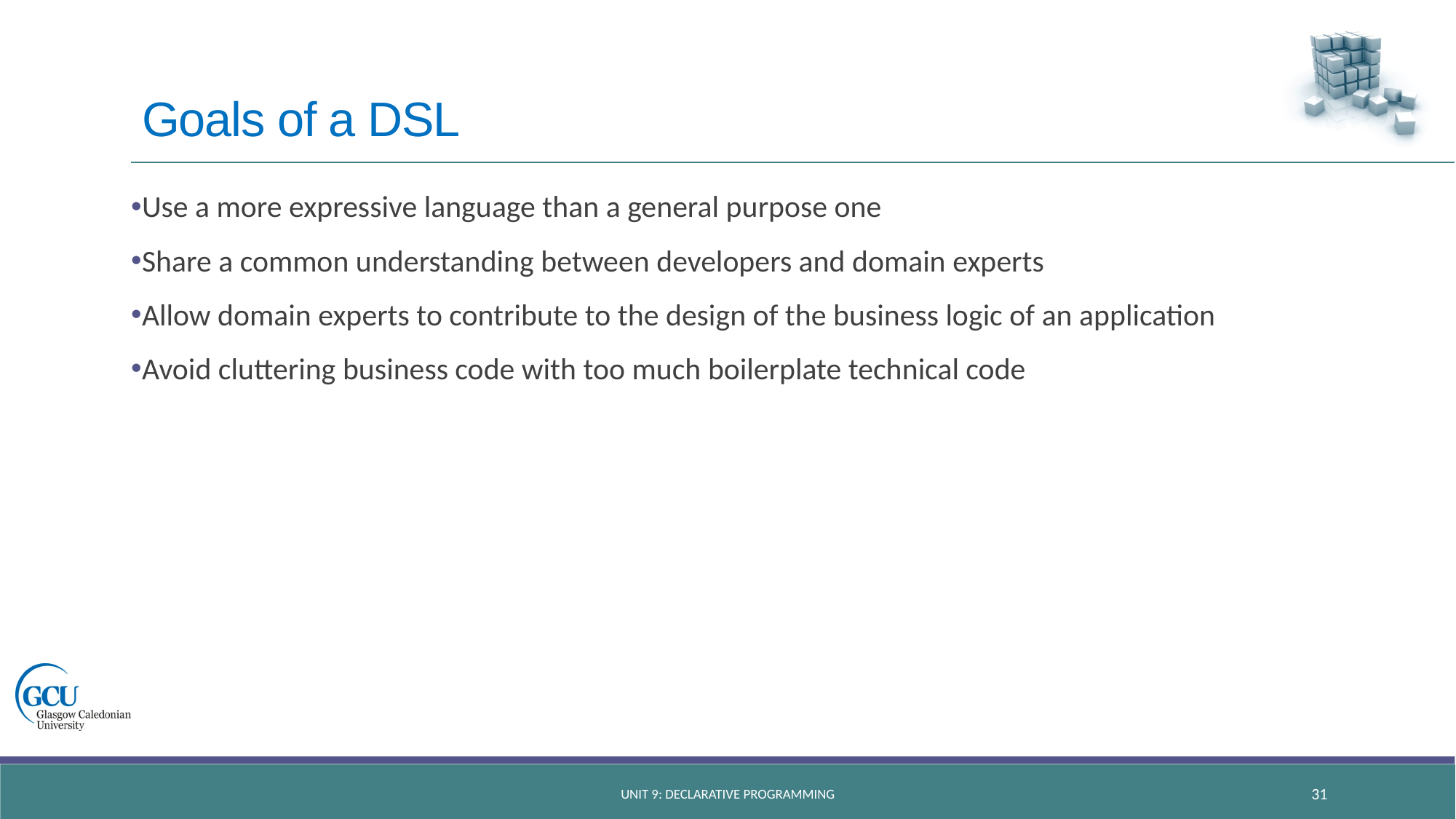

# Goals of a DSL
Use a more expressive language than a general purpose one
Share a common understanding between developers and domain experts
Allow domain experts to contribute to the design of the business logic of an application
Avoid cluttering business code with too much boilerplate technical code
unit 9: declarative programming
31